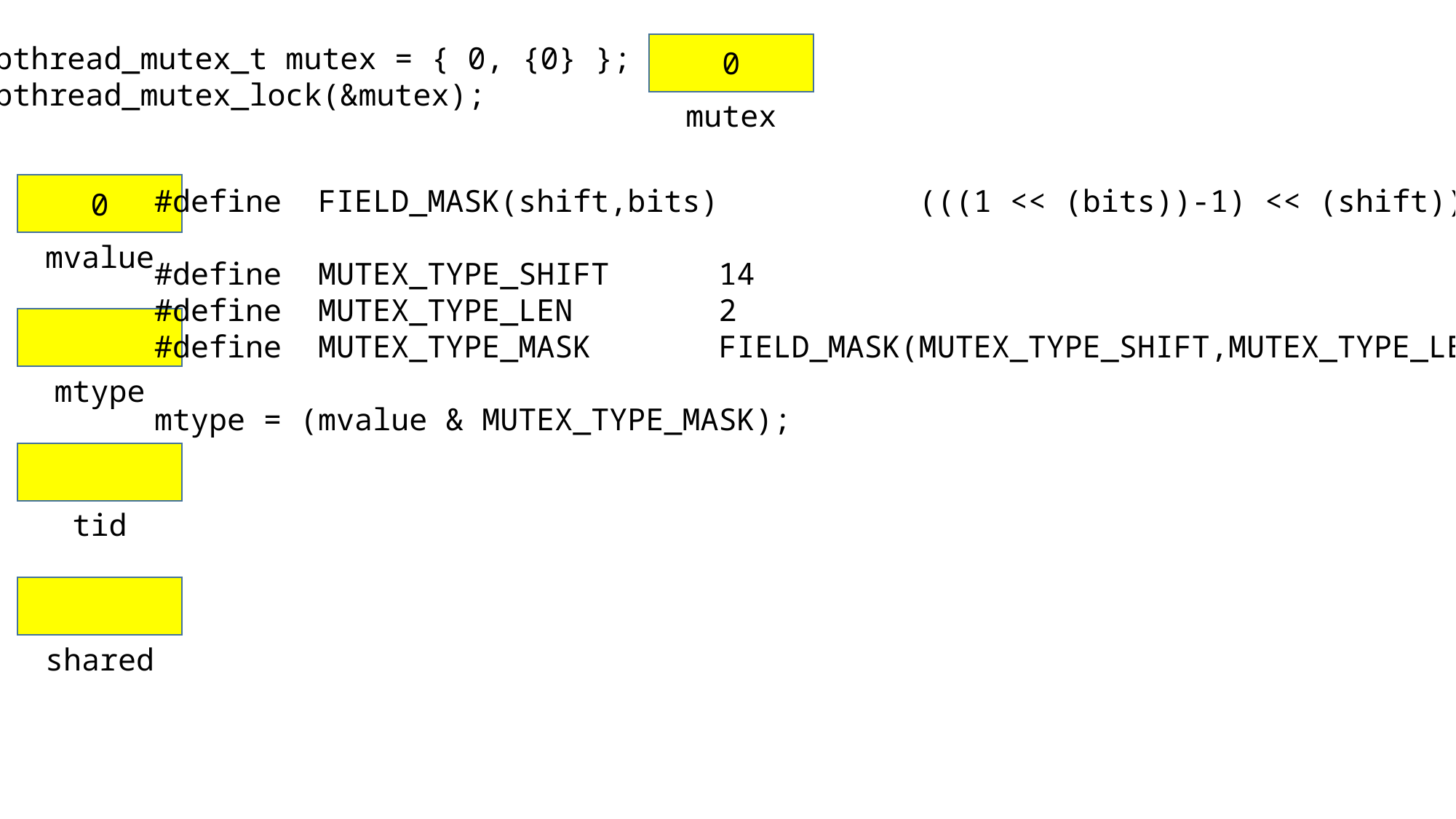

pthread_mutex_t mutex = { 0, {0} };
pthread_mutex_lock(&mutex);
0
mutex
0
#define  FIELD_MASK(shift,bits)           (((1 << (bits))-1) << (shift))

#define  MUTEX_TYPE_SHIFT      14
#define  MUTEX_TYPE_LEN        2
#define  MUTEX_TYPE_MASK       FIELD_MASK(MUTEX_TYPE_SHIFT,MUTEX_TYPE_LEN)

mtype = (mvalue & MUTEX_TYPE_MASK);
mvalue

mtype

tid

shared